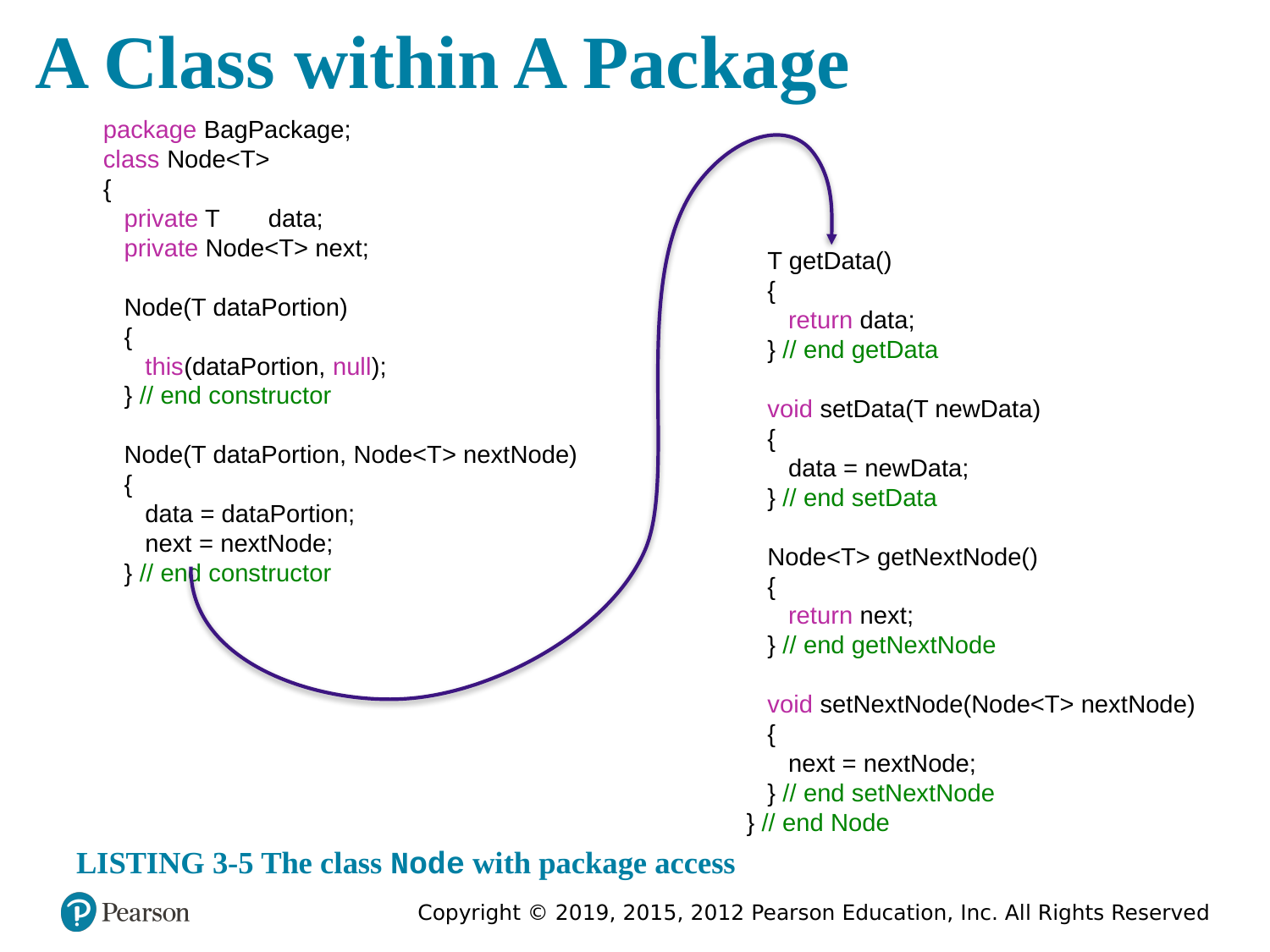

# A Class within A Package
package BagPackage;
class Node<T>
{
   private T       data;
   private Node<T> next;

   Node(T dataPortion)
   {
      this(dataPortion, null);
   } // end constructor

   Node(T dataPortion, Node<T> nextNode)
   {
      data = dataPortion;
      next = nextNode;
   } // end constructor

   T getData()
   {
      return data;
   } // end getData

   void setData(T newData)
   {
      data = newData;
   } // end setData

   Node<T> getNextNode()
   {
      return next;
   } // end getNextNode

   void setNextNode(Node<T> nextNode)
   {
      next = nextNode;
   } // end setNextNode
} // end Node
LISTING 3-5 The class Node with package access